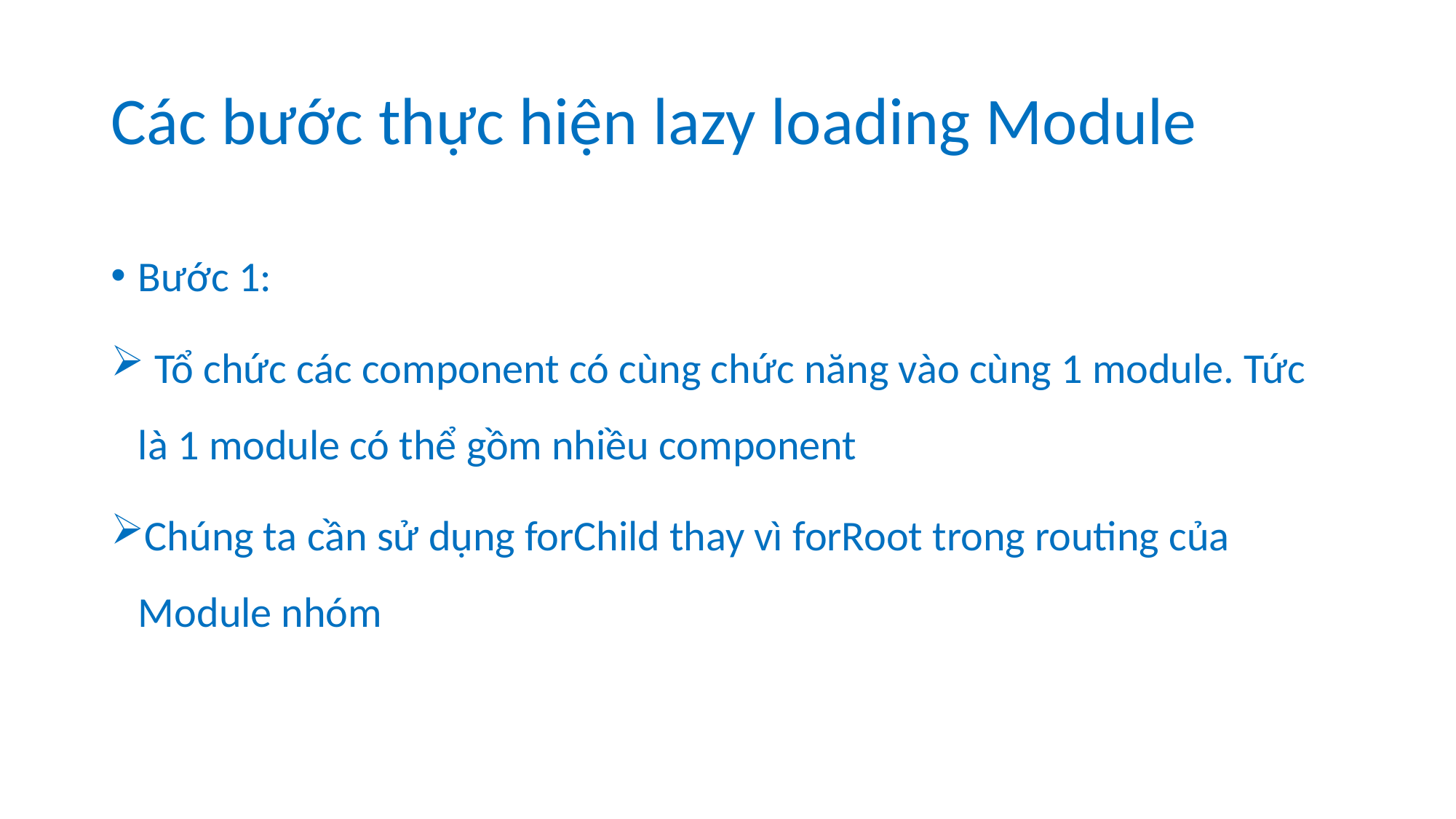

# Các bước thực hiện lazy loading Module
Bước 1:
 Tổ chức các component có cùng chức năng vào cùng 1 module. Tức là 1 module có thể gồm nhiều component
Chúng ta cần sử dụng forChild thay vì forRoot trong routing của Module nhóm